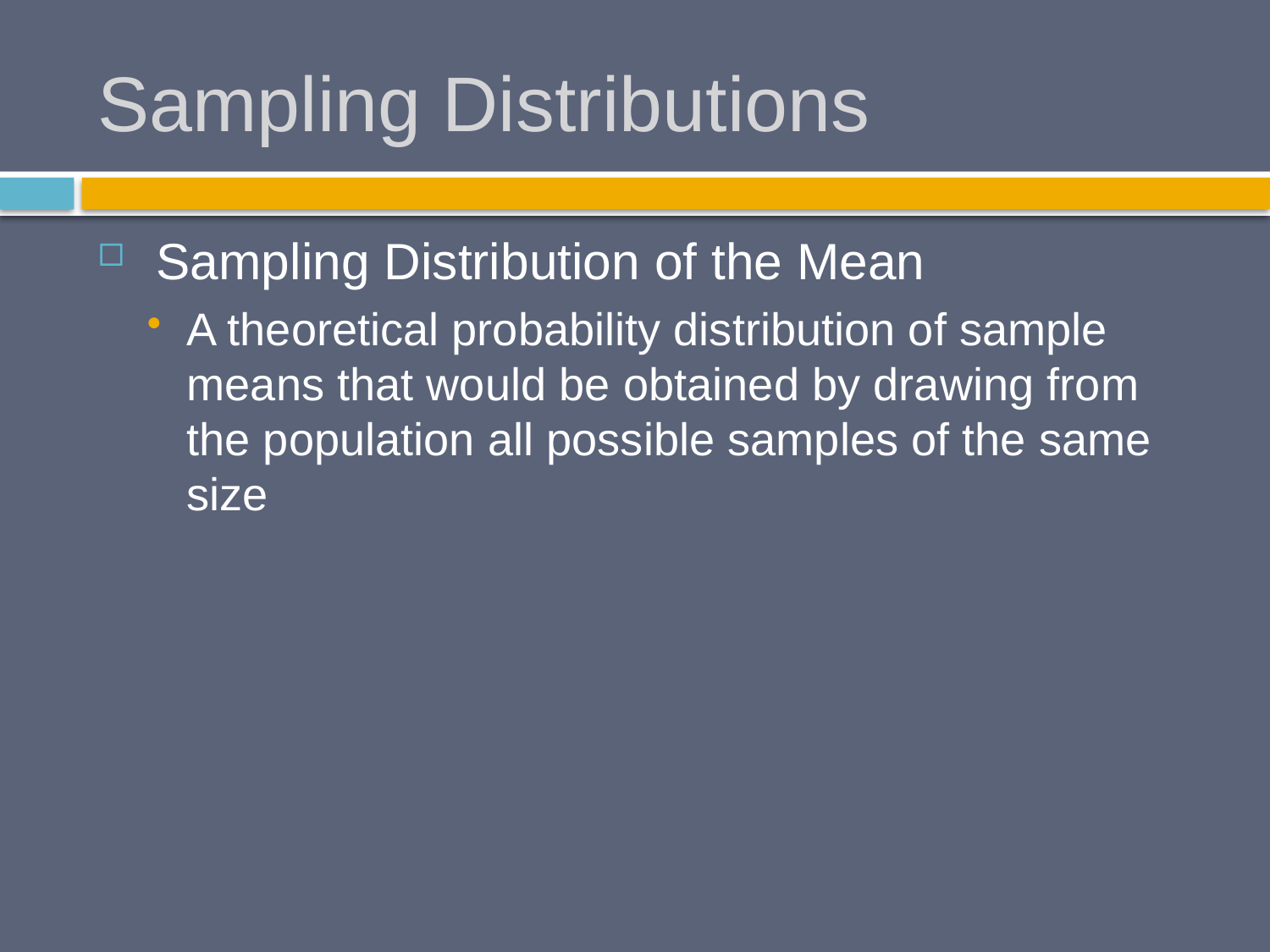

# Sampling Distributions
 Sampling Distribution of the Mean
A theoretical probability distribution of sample means that would be obtained by drawing from the population all possible samples of the same size